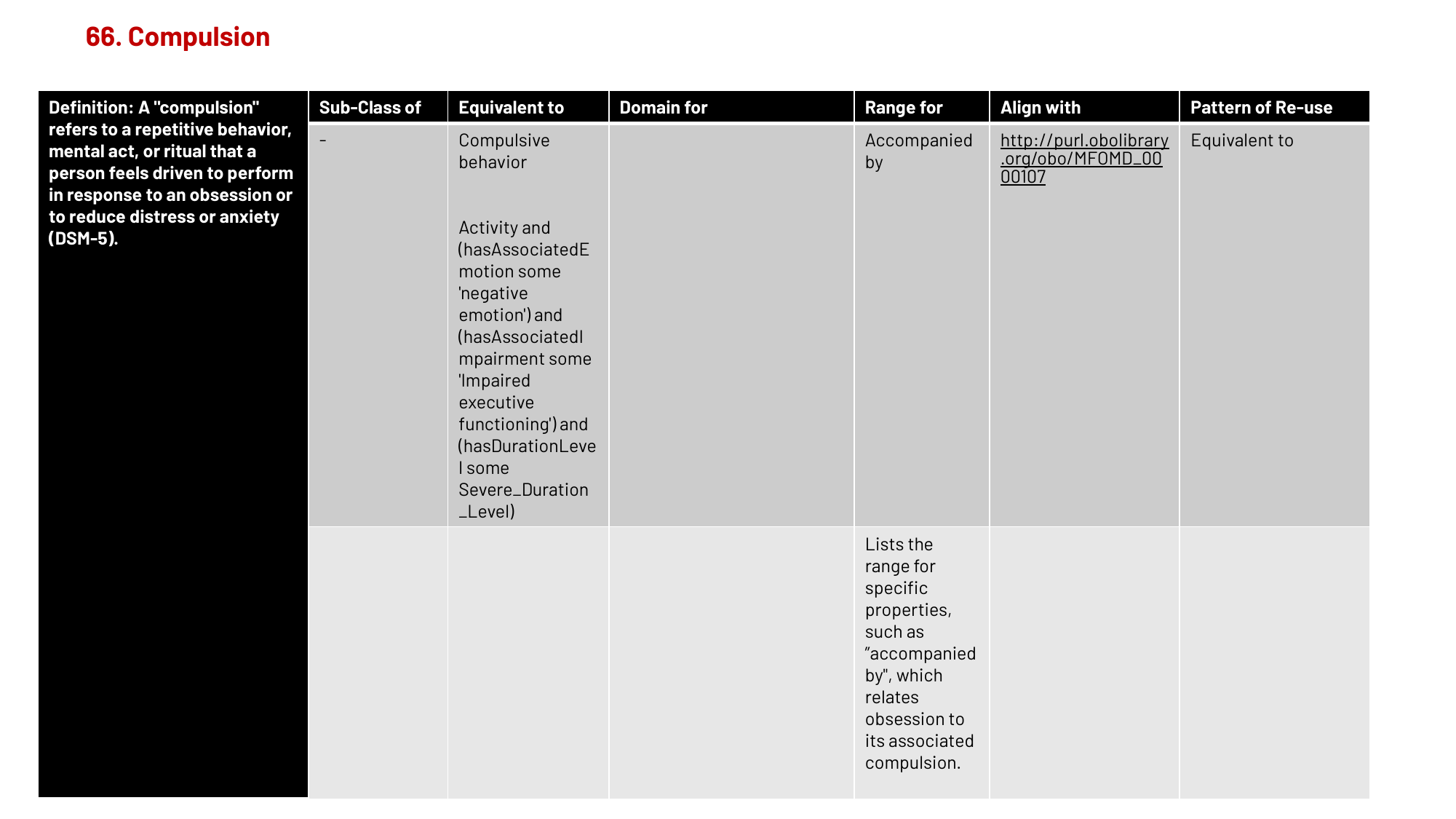

66. Compulsion
| Definition: A "compulsion" refers to a repetitive behavior, mental act, or ritual that a person feels driven to perform in response to an obsession or to reduce distress or anxiety (DSM-5). | Sub-Class of | Equivalent to | Domain for | Range for | Align with | Pattern of Re-use |
| --- | --- | --- | --- | --- | --- | --- |
|  | - | Compulsive behavior Activity and (hasAssociatedEmotion some 'negative emotion') and (hasAssociatedImpairment some 'Impaired executive functioning') and (hasDurationLevel some Severe\_Duration\_Level) |  | Accompanied by | http://purl.obolibrary.org/obo/MFOMD\_0000107 | Equivalent to |
|  |  |  |  | Lists the range for specific properties, such as ”accompanied by", which relates obsession to its associated compulsion. |  |  |
We align our ”compulsion" class with the ”compulsion" class from MFOMD, which is defined as a subclass of "pathological mental process." This, in turn, is a subclass of
"manifestation of some mental disorder." The relationship "manifestation of some mental disorder" specifies that these pathological mental processes are manifestations
of mental disorders. This helps in understanding that these mental processes are not standalone issues but are symptoms or components of broader mental health conditions.